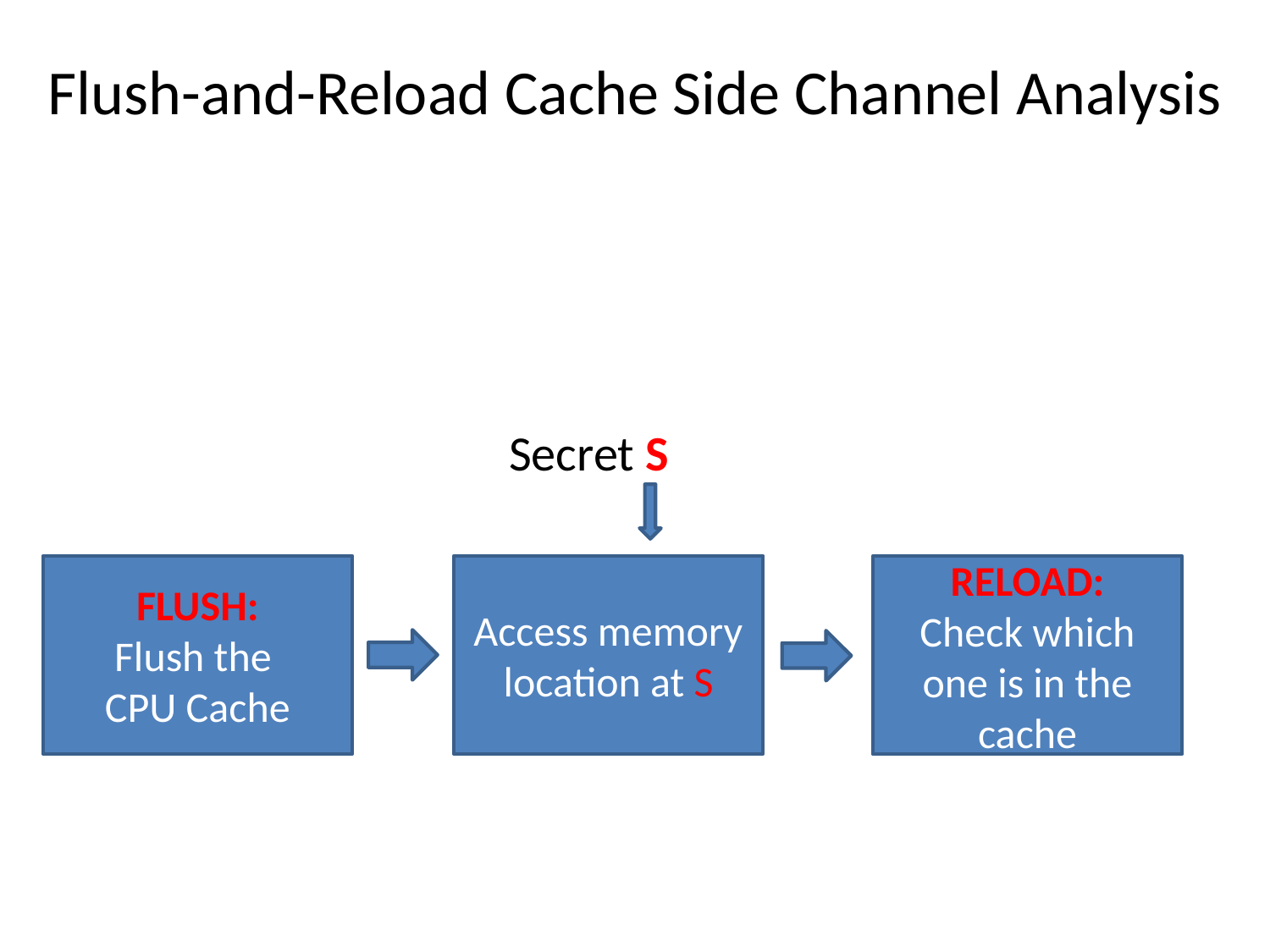

# Flush-and-Reload Cache Side Channel Analysis

Secret S

FLUSH:
Flush the
CPU Cache
Access memory location at S
RELOAD:
Check which one is in the cache